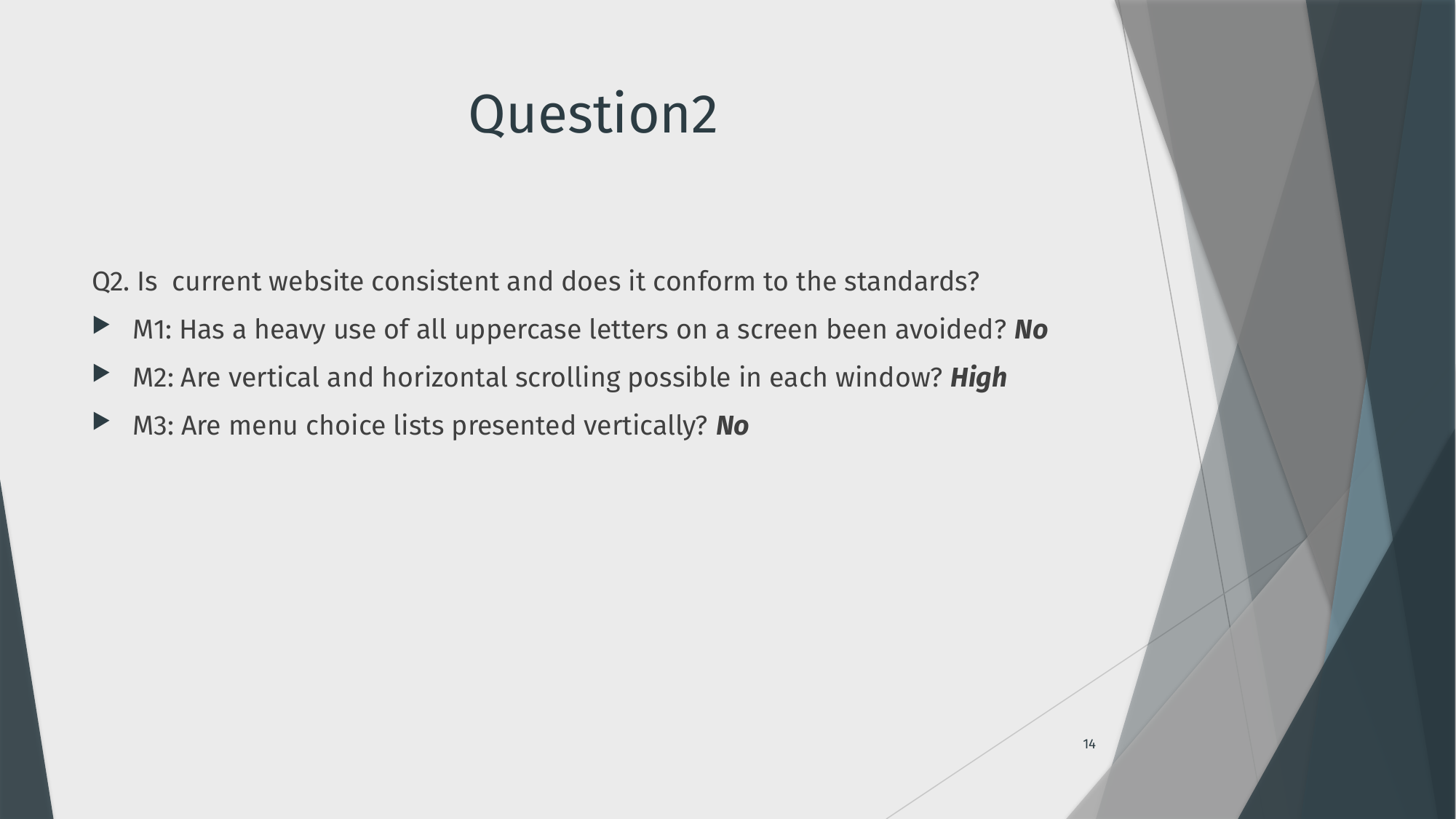

# Question2
Q2. Is  current website consistent and does it conform to the standards?
M1: Has a heavy use of all uppercase letters on a screen been avoided? No
M2: Are vertical and horizontal scrolling possible in each window? High
M3: Are menu choice lists presented vertically? No

14